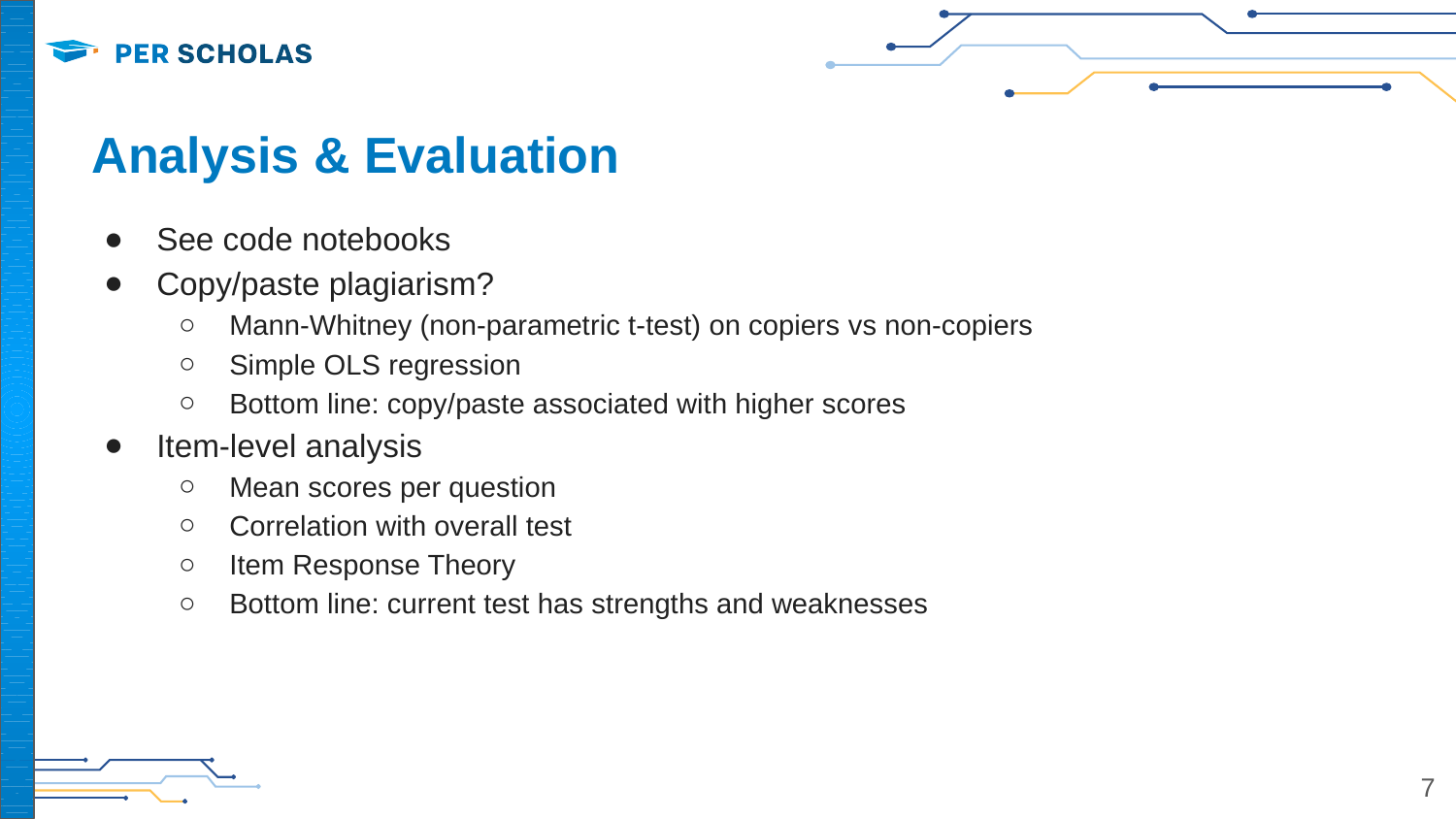

# Analysis & Evaluation
See code notebooks
Copy/paste plagiarism?
Mann-Whitney (non-parametric t-test) on copiers vs non-copiers
Simple OLS regression
Bottom line: copy/paste associated with higher scores
Item-level analysis
Mean scores per question
Correlation with overall test
Item Response Theory
Bottom line: current test has strengths and weaknesses
7